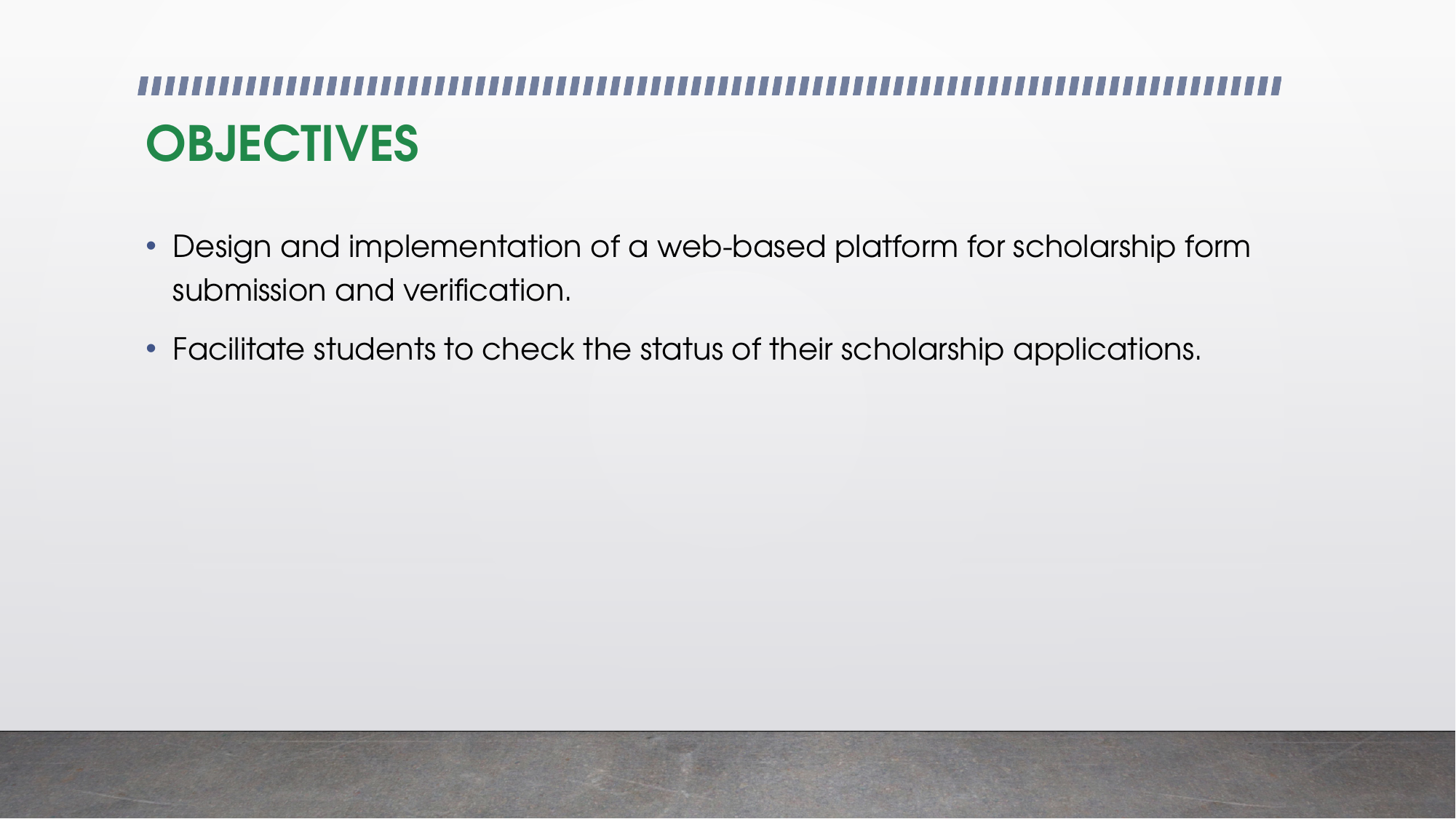

# OBJECTIVES
Design and implementation of a web-based platform for scholarship form submission and verification.
Facilitate students to check the status of their scholarship applications.